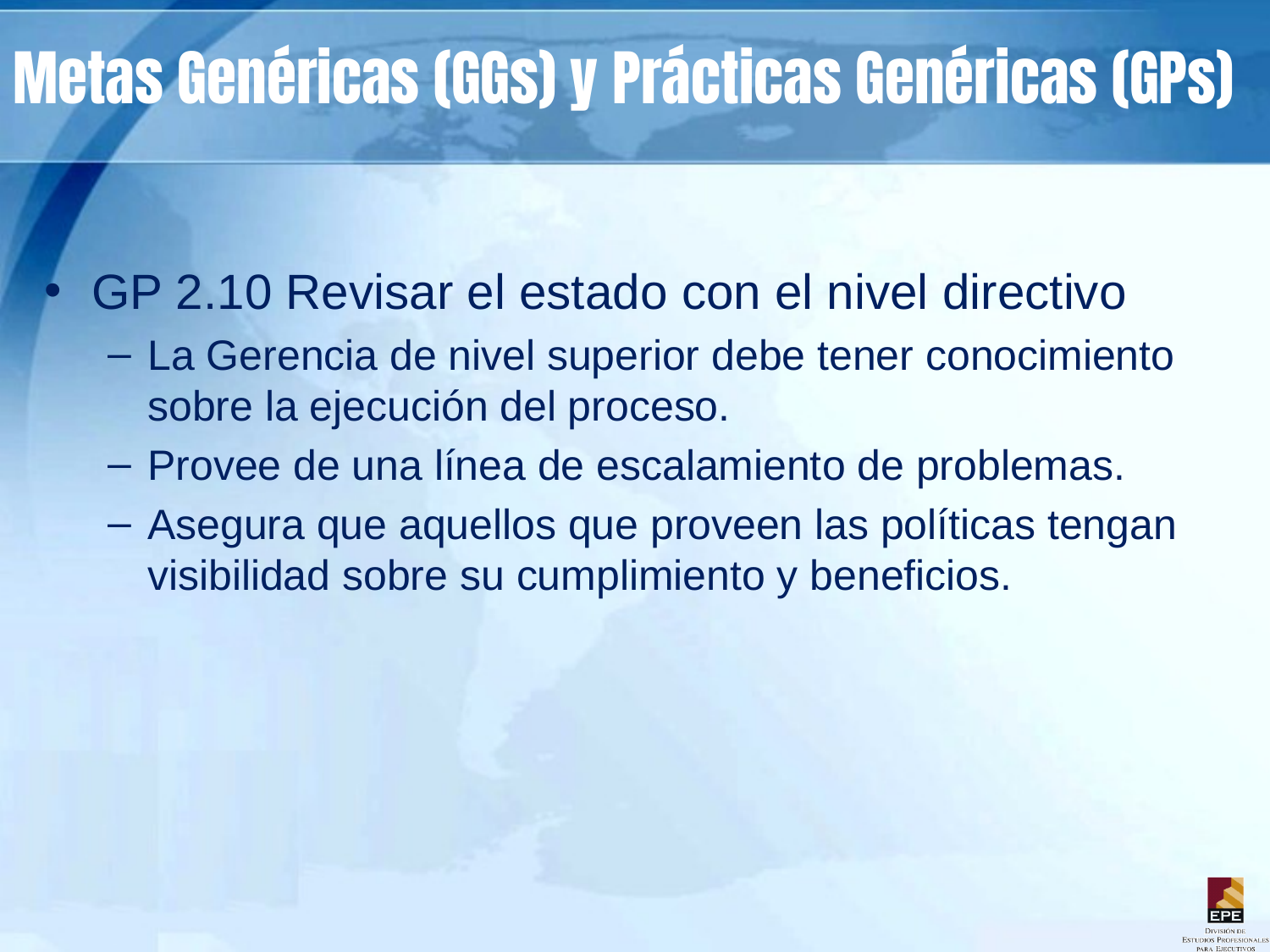

# Metas Genéricas (GGs) y Prácticas Genéricas (GPs)
GP 2.10 Revisar el estado con el nivel directivo
La Gerencia de nivel superior debe tener conocimiento sobre la ejecución del proceso.
Provee de una línea de escalamiento de problemas.
Asegura que aquellos que proveen las políticas tengan visibilidad sobre su cumplimiento y beneficios.